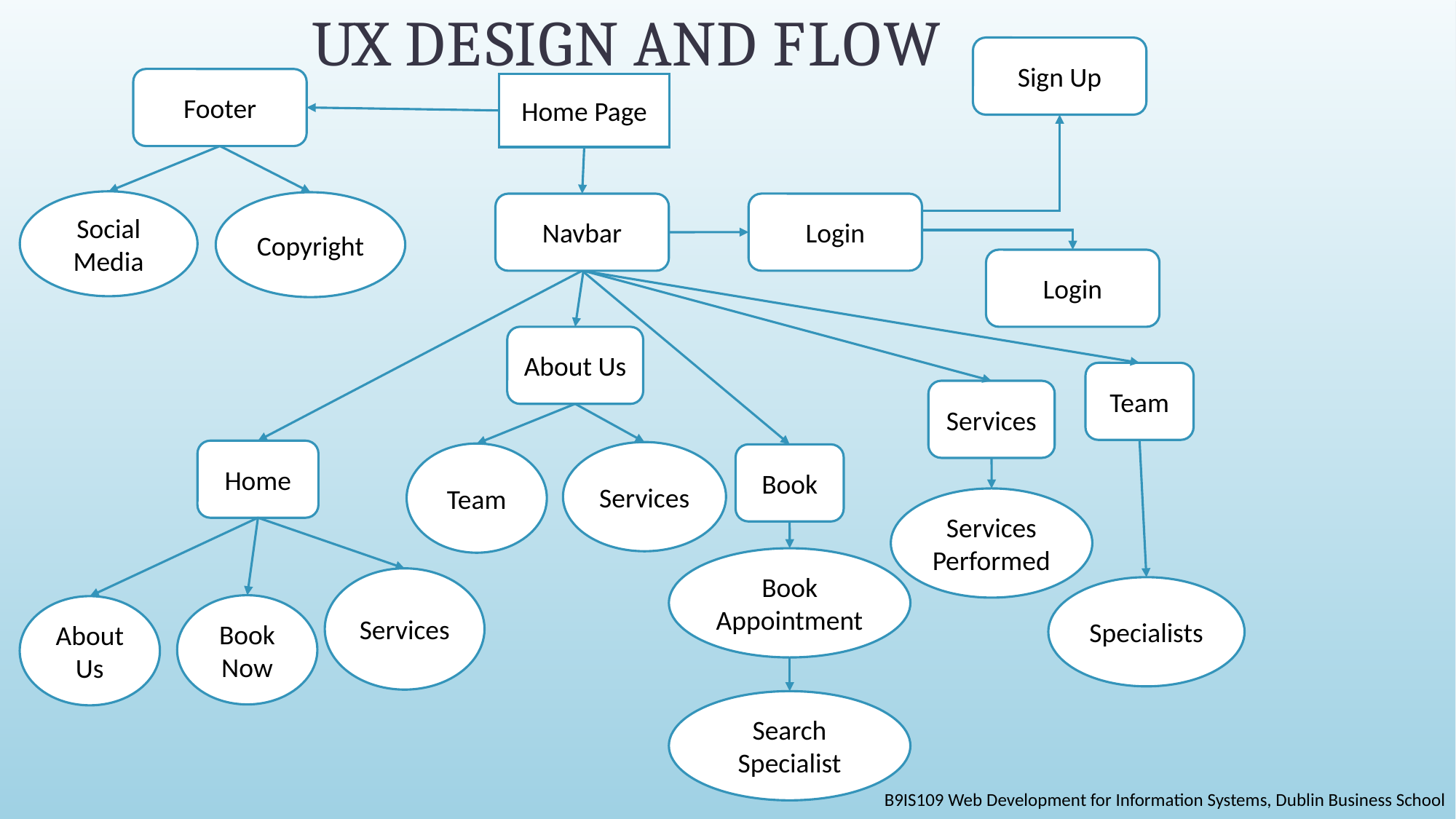

UX DESIGN AND FLOW
Sign Up
Footer
Home Page
Social Media
Copyright
Login
Navbar
Login
About Us
Team
Services
Home
Services
Team
Book
Services
Performed
Book Appointment
Services
Specialists
Book Now
About Us
Search Specialist
B9IS109 Web Development for Information Systems, Dublin Business School